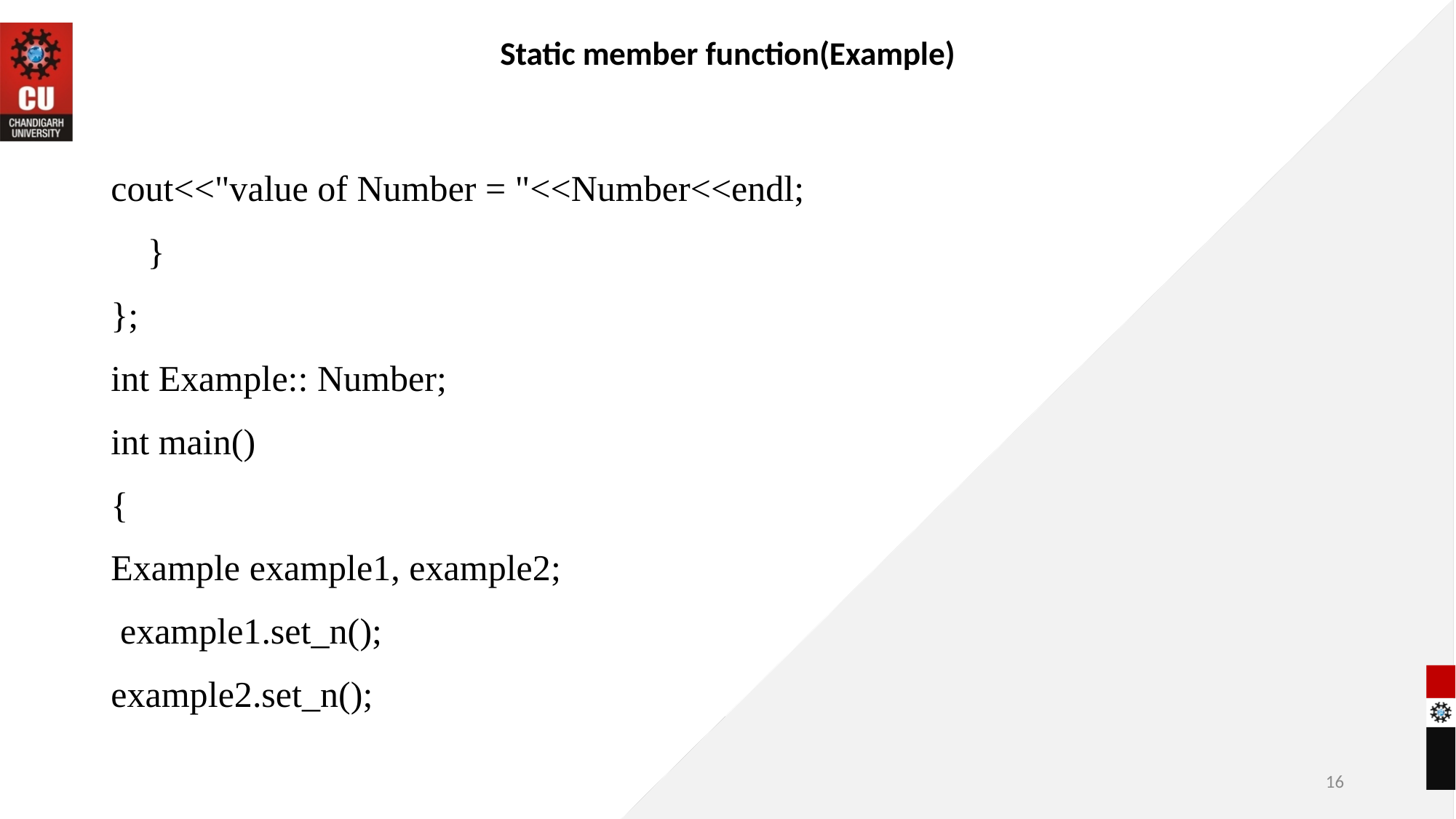

# Static member function(Example)
cout<<"value of Number = "<<Number<<endl;
    }
};
int Example:: Number;
int main()
{
Example example1, example2;
 example1.set_n();
example2.set_n();

16